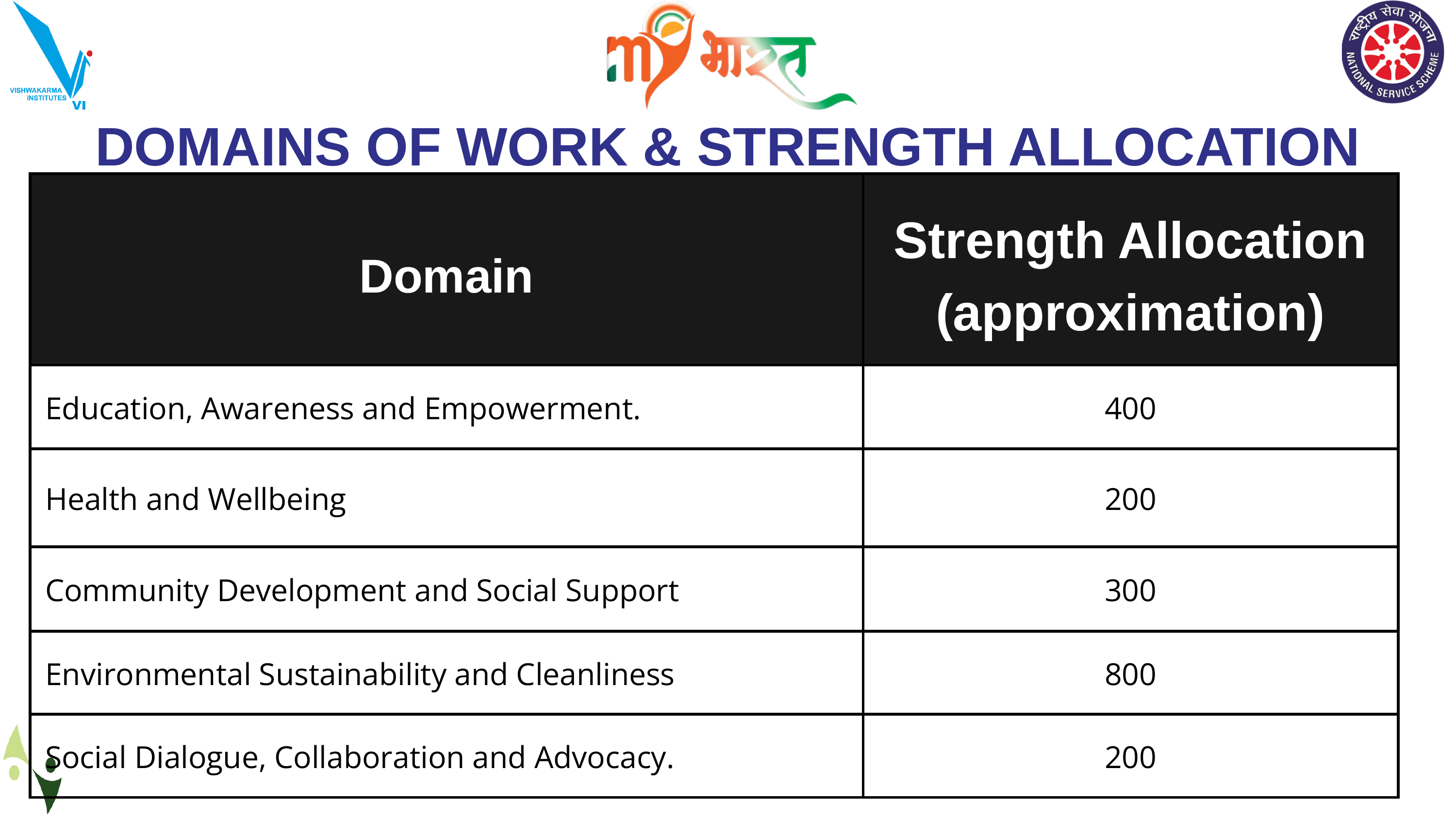

DOMAINS OF WORK & STRENGTH ALLOCATION
| Domain | Strength Allocation (approximation) |
| --- | --- |
| Education, Awareness and Empowerment. | 400 |
| Health and Wellbeing | 200 |
| Community Development and Social Support | 300 |
| Environmental Sustainability and Cleanliness | 800 |
| Social Dialogue, Collaboration and Advocacy. | 200 |